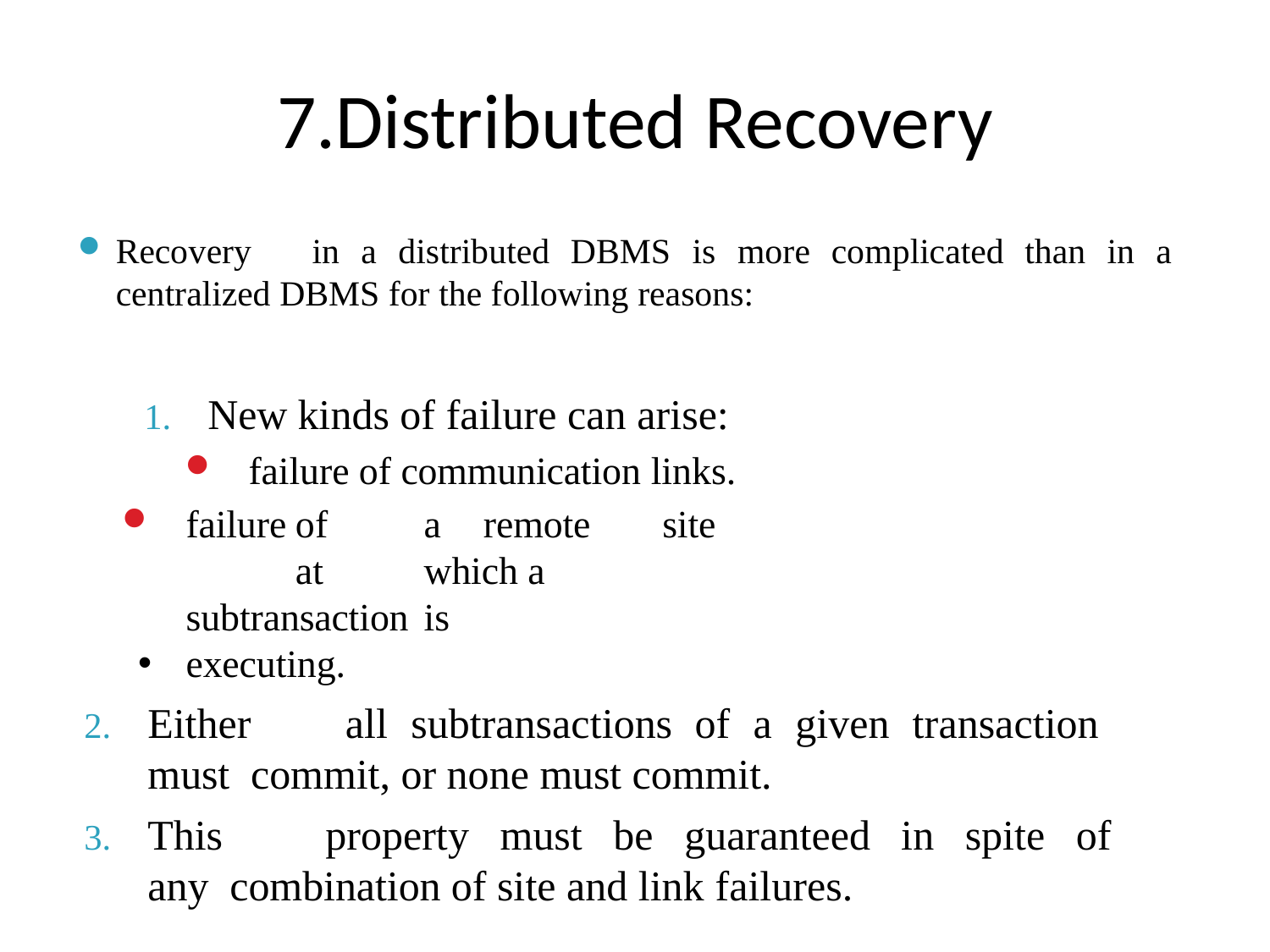

# 7.Distributed Recovery
Recovery	in	a	distributed	DBMS	is	more	complicated	than	in	a  centralized DBMS for the following reasons:

New kinds of failure can arise:
failure of communication links.
failure	of	a	remote	site	at	which	a	subtransaction	is
executing.
Either	all	subtransactions	of	a	given	transaction	must  commit, or none must commit.
This	property	must	be	guaranteed	in	spite	of	any  combination of site and link failures.